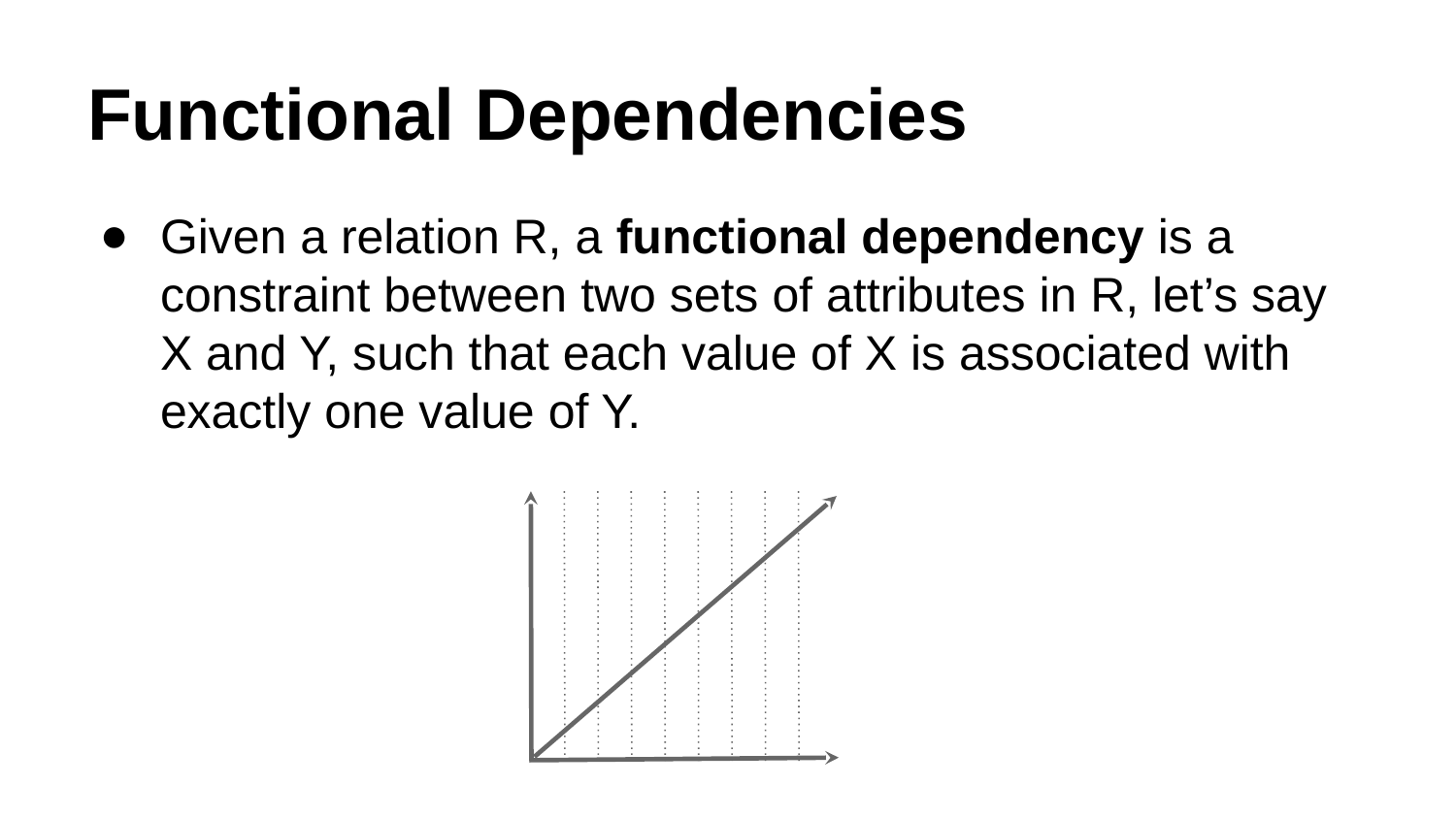

# Functional Dependencies
Given a relation R, a functional dependency is a constraint between two sets of attributes in R, let’s say X and Y, such that each value of X is associated with exactly one value of Y.